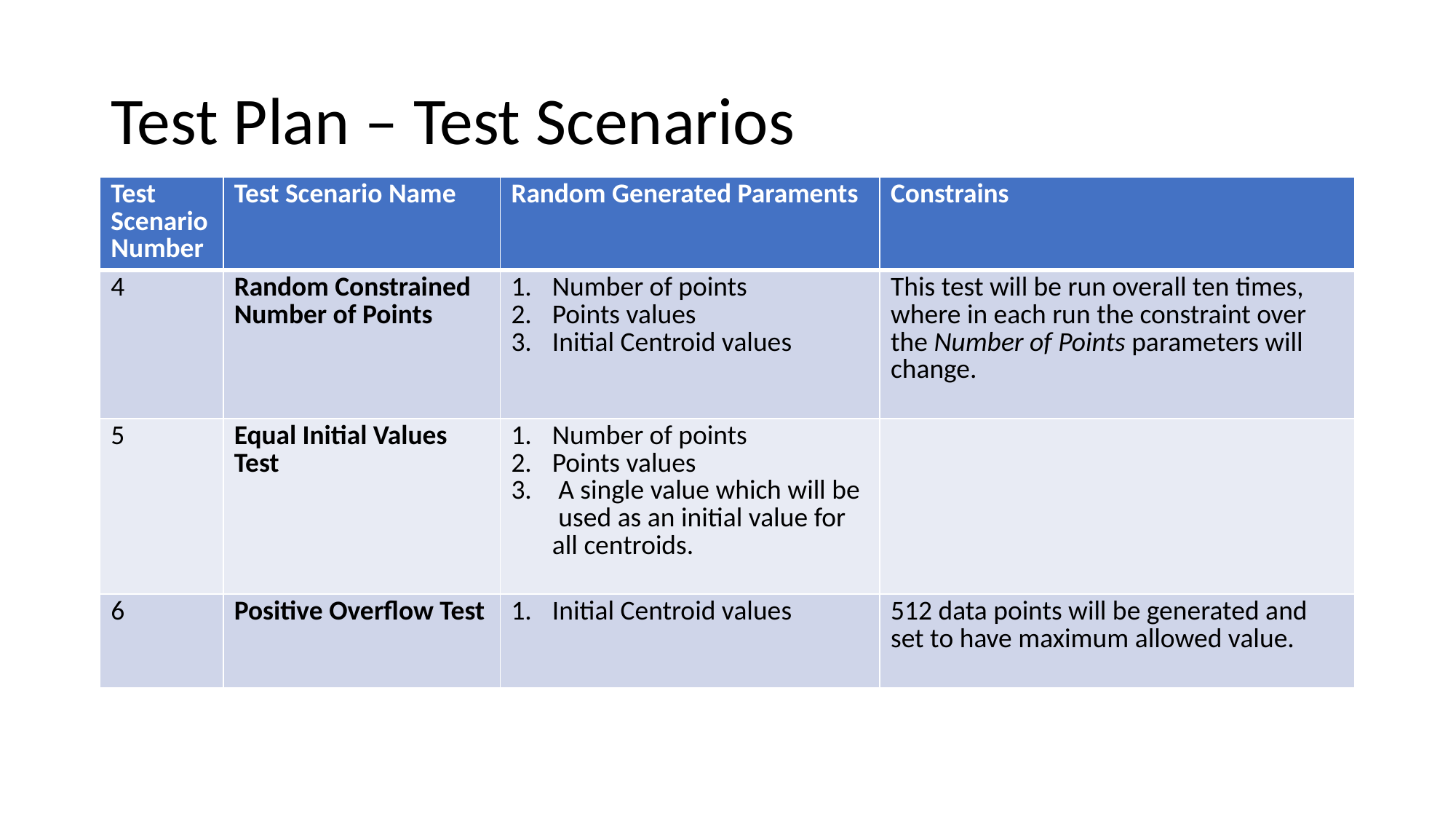

# Test Plan – Test Scenarios
| Test Scenario Number | Test Scenario Name | Random Generated Paraments | Constrains |
| --- | --- | --- | --- |
| 4 | Random Constrained Number of Points | Number of points Points values Initial Centroid values | This test will be run overall ten times, where in each run the constraint over the Number of Points parameters will change. |
| 5 | Equal Initial Values Test | Number of points Points values A single value which will be used as an initial value for all centroids. |  |
| 6 | Positive Overflow Test | Initial Centroid values | 512 data points will be generated and set to have maximum allowed value. |